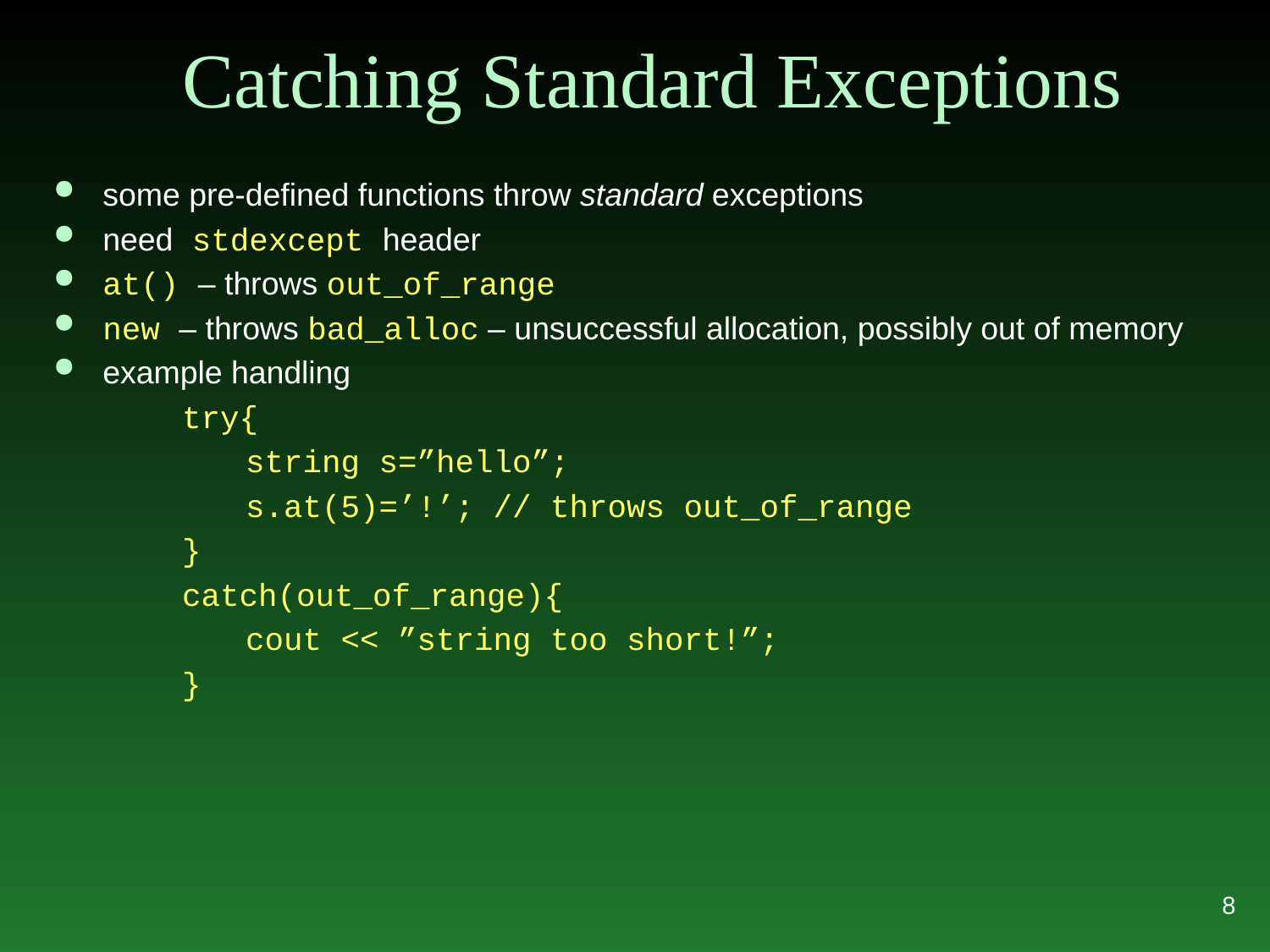

# Catching Standard Exceptions
some pre-defined functions throw standard exceptions
need stdexcept header
at() – throws out_of_range
new – throws bad_alloc – unsuccessful allocation, possibly out of memory
example handling
try{
string s=”hello”;
s.at(5)=’!’; // throws out_of_range
}
catch(out_of_range){
cout << ”string too short!”;
}
8